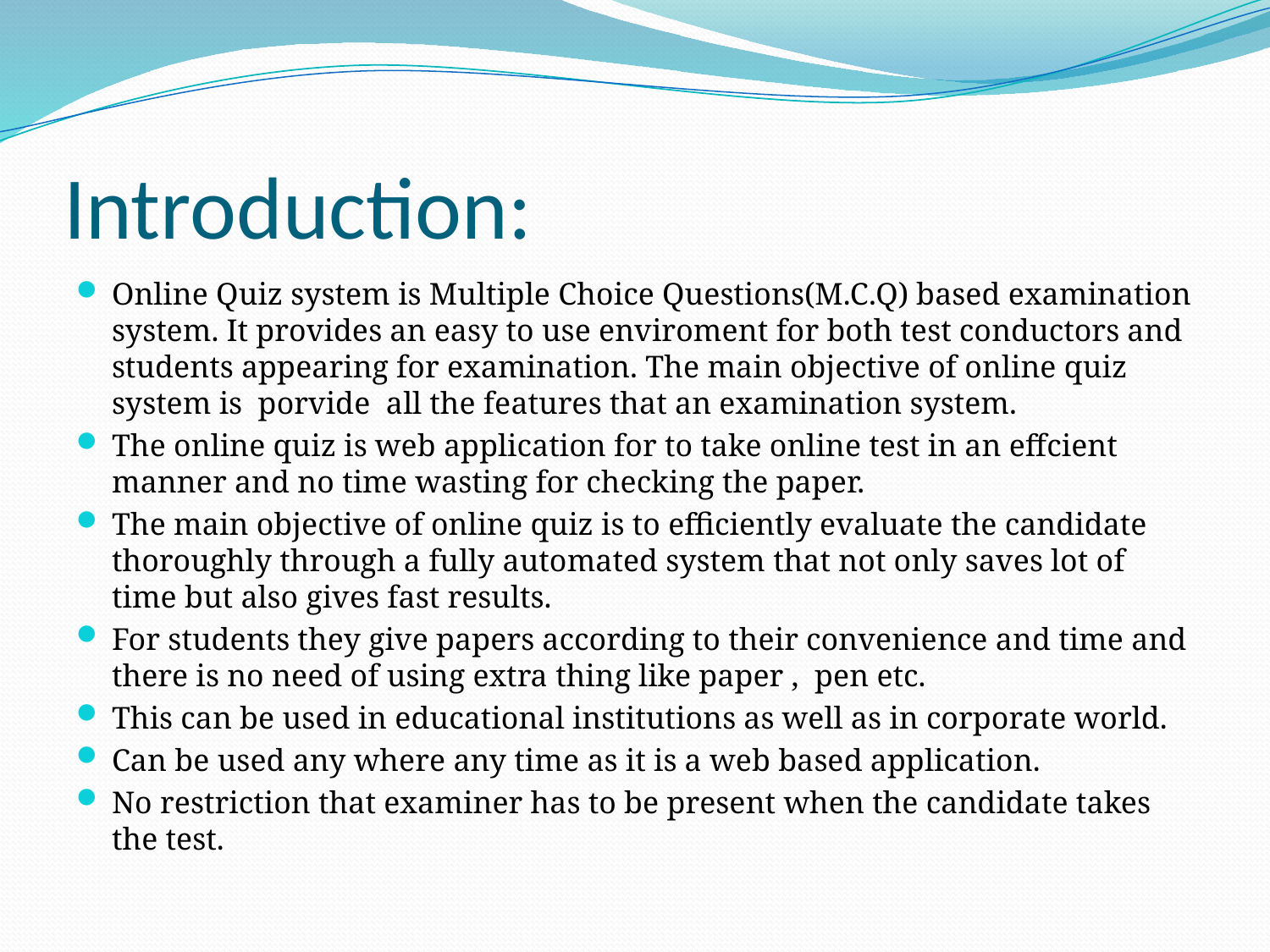

# Introduction:
Online Quiz system is Multiple Choice Questions(M.C.Q) based examination system. It provides an easy to use enviroment for both test conductors and students appearing for examination. The main objective of online quiz system is  porvide  all the features that an examination system.
The online quiz is web application for to take online test in an effcient manner and no time wasting for checking the paper.
The main objective of online quiz is to efficiently evaluate the candidate thoroughly through a fully automated system that not only saves lot of time but also gives fast results.
For students they give papers according to their convenience and time and there is no need of using extra thing like paper ,  pen etc.
This can be used in educational institutions as well as in corporate world.
Can be used any where any time as it is a web based application.
No restriction that examiner has to be present when the candidate takes the test.